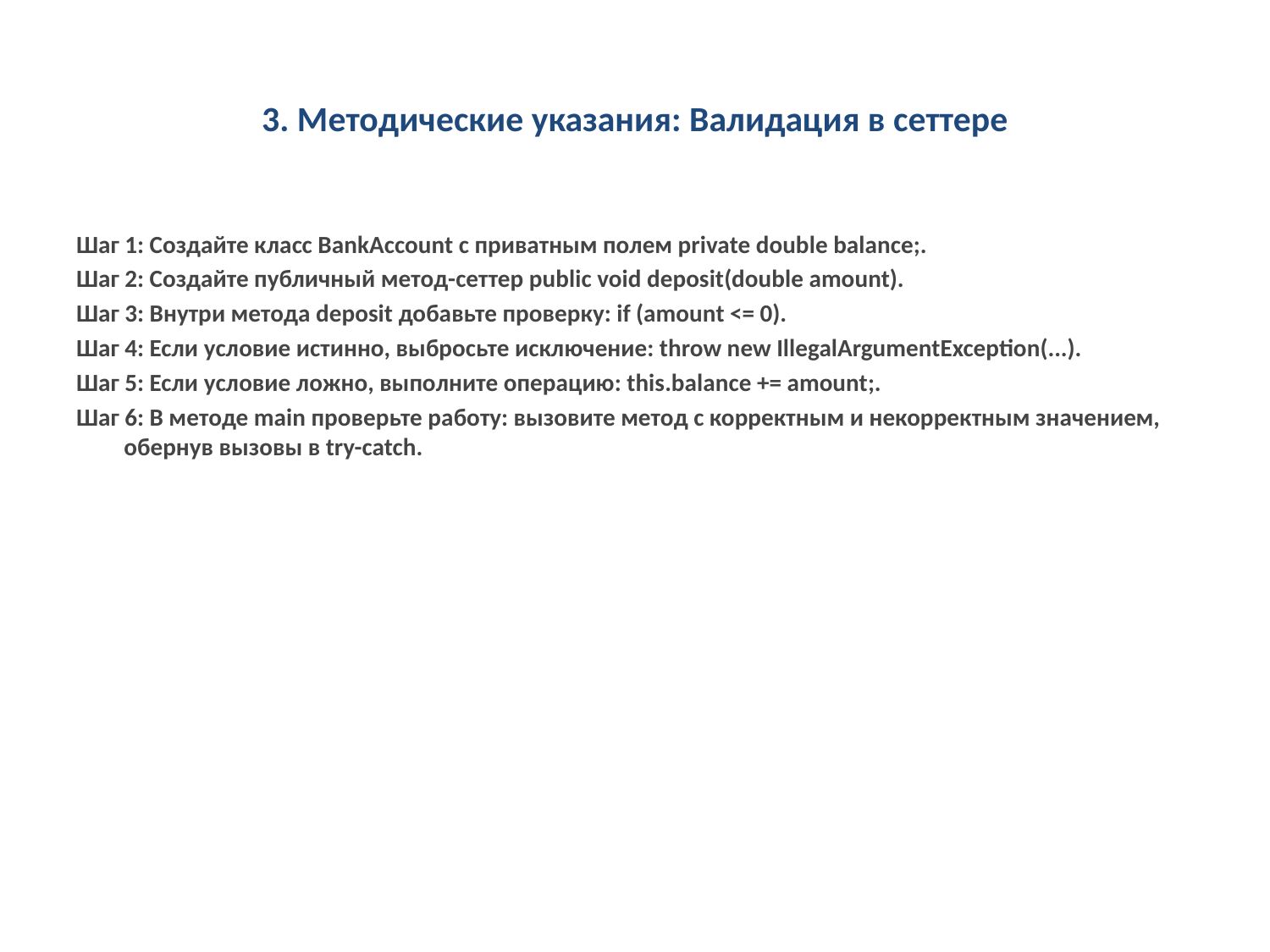

# 3. Методические указания: Валидация в сеттере
Шаг 1: Создайте класс BankAccount с приватным полем private double balance;.
Шаг 2: Создайте публичный метод-сеттер public void deposit(double amount).
Шаг 3: Внутри метода deposit добавьте проверку: if (amount <= 0).
Шаг 4: Если условие истинно, выбросьте исключение: throw new IllegalArgumentException(...).
Шаг 5: Если условие ложно, выполните операцию: this.balance += amount;.
Шаг 6: В методе main проверьте работу: вызовите метод с корректным и некорректным значением, обернув вызовы в try-catch.